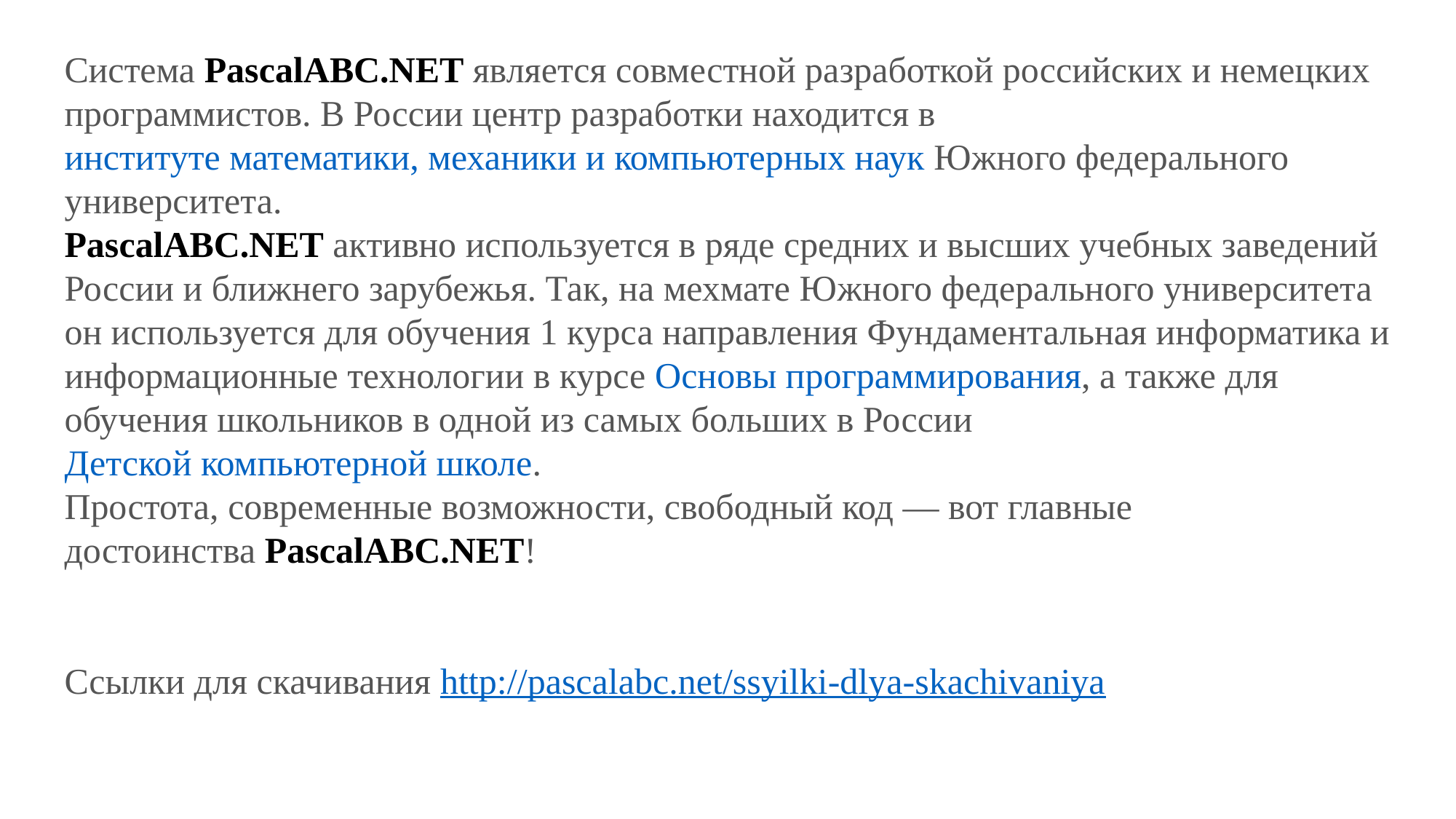

Система PascalABC.NET является совместной разработкой российских и немецких программистов. В России центр разработки находится в институте математики, механики и компьютерных наук Южного федерального университета.
PascalABC.NET активно используется в ряде средних и высших учебных заведений России и ближнего зарубежья. Так, на мехмате Южного федерального университета он используется для обучения 1 курса направления Фундаментальная информатика и информационные технологии в курсе Основы программирования, а также для обучения школьников в одной из самых больших в России Детской компьютерной школе.
Простота, современные возможности, свободный код — вот главные достоинства PascalABC.NET!

Ссылки для скачивания http://pascalabc.net/ssyilki-dlya-skachivaniya